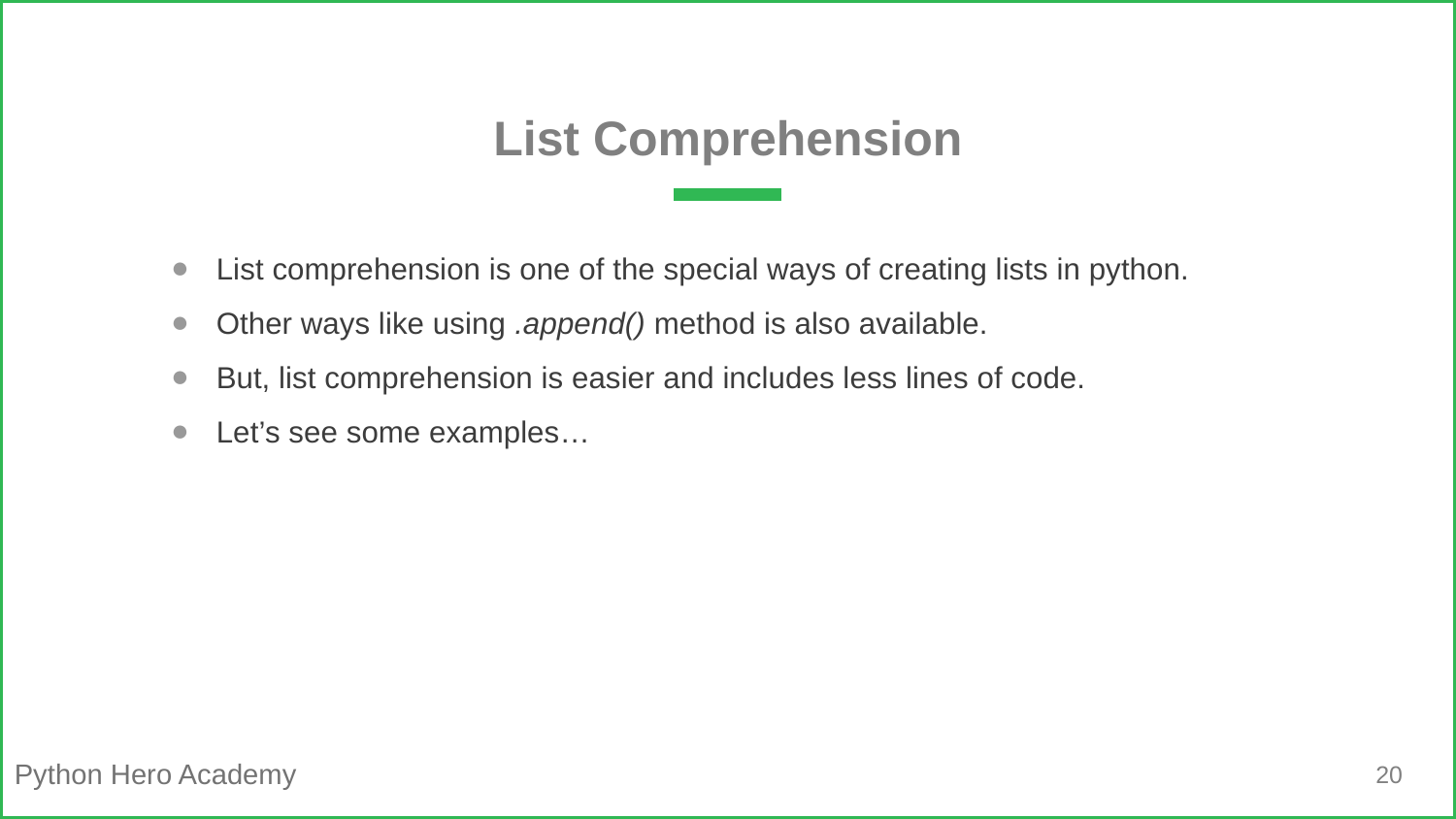

# List Comprehension
List comprehension is one of the special ways of creating lists in python.
Other ways like using .append() method is also available.
But, list comprehension is easier and includes less lines of code.
Let’s see some examples…
20